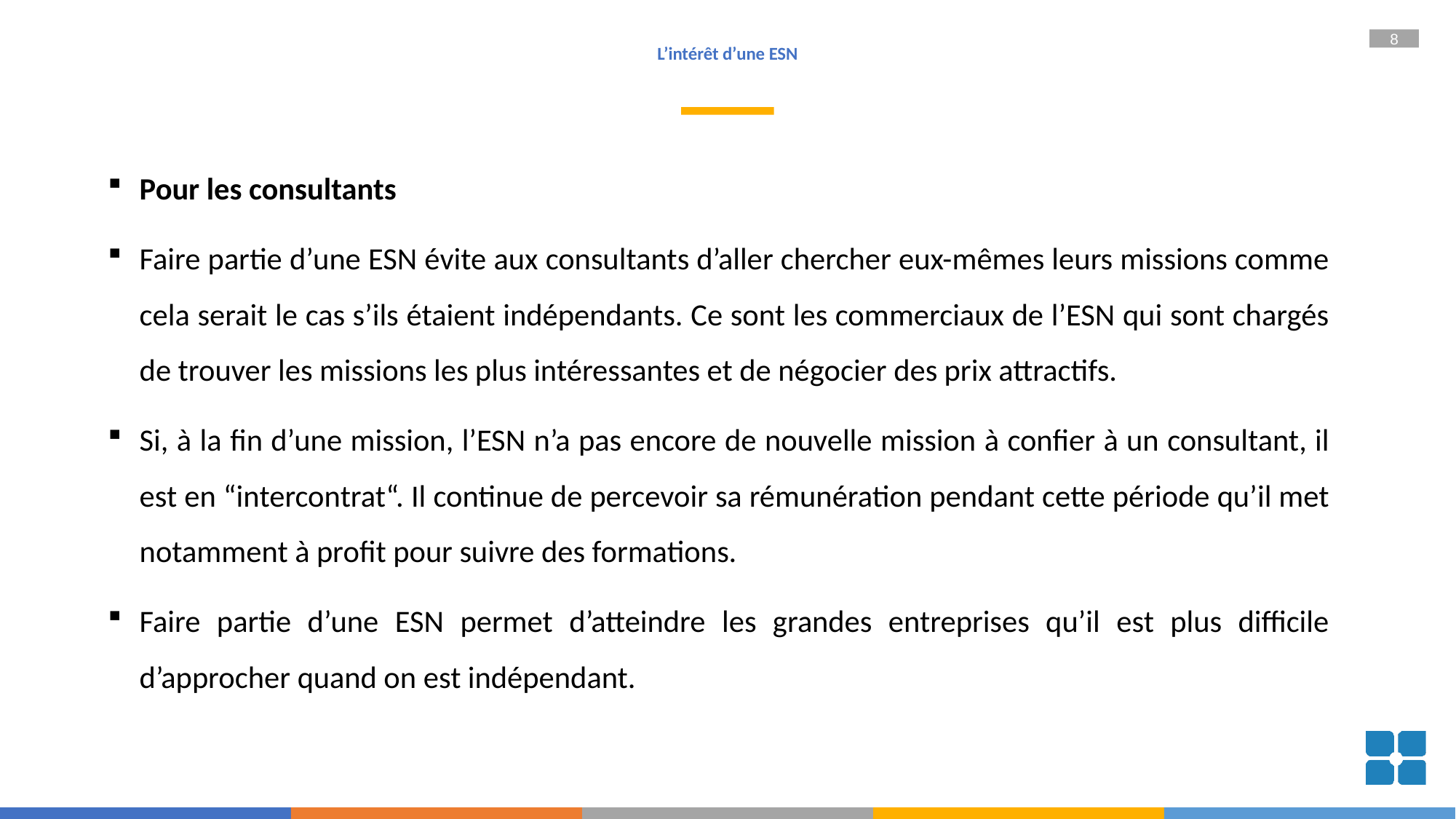

# L’intérêt d’une ESN
Pour les consultants
Faire partie d’une ESN évite aux consultants d’aller chercher eux-mêmes leurs missions comme cela serait le cas s’ils étaient indépendants. Ce sont les commerciaux de l’ESN qui sont chargés de trouver les missions les plus intéressantes et de négocier des prix attractifs.
Si, à la fin d’une mission, l’ESN n’a pas encore de nouvelle mission à confier à un consultant, il est en “intercontrat“. Il continue de percevoir sa rémunération pendant cette période qu’il met notamment à profit pour suivre des formations.
Faire partie d’une ESN permet d’atteindre les grandes entreprises qu’il est plus difficile d’approcher quand on est indépendant.